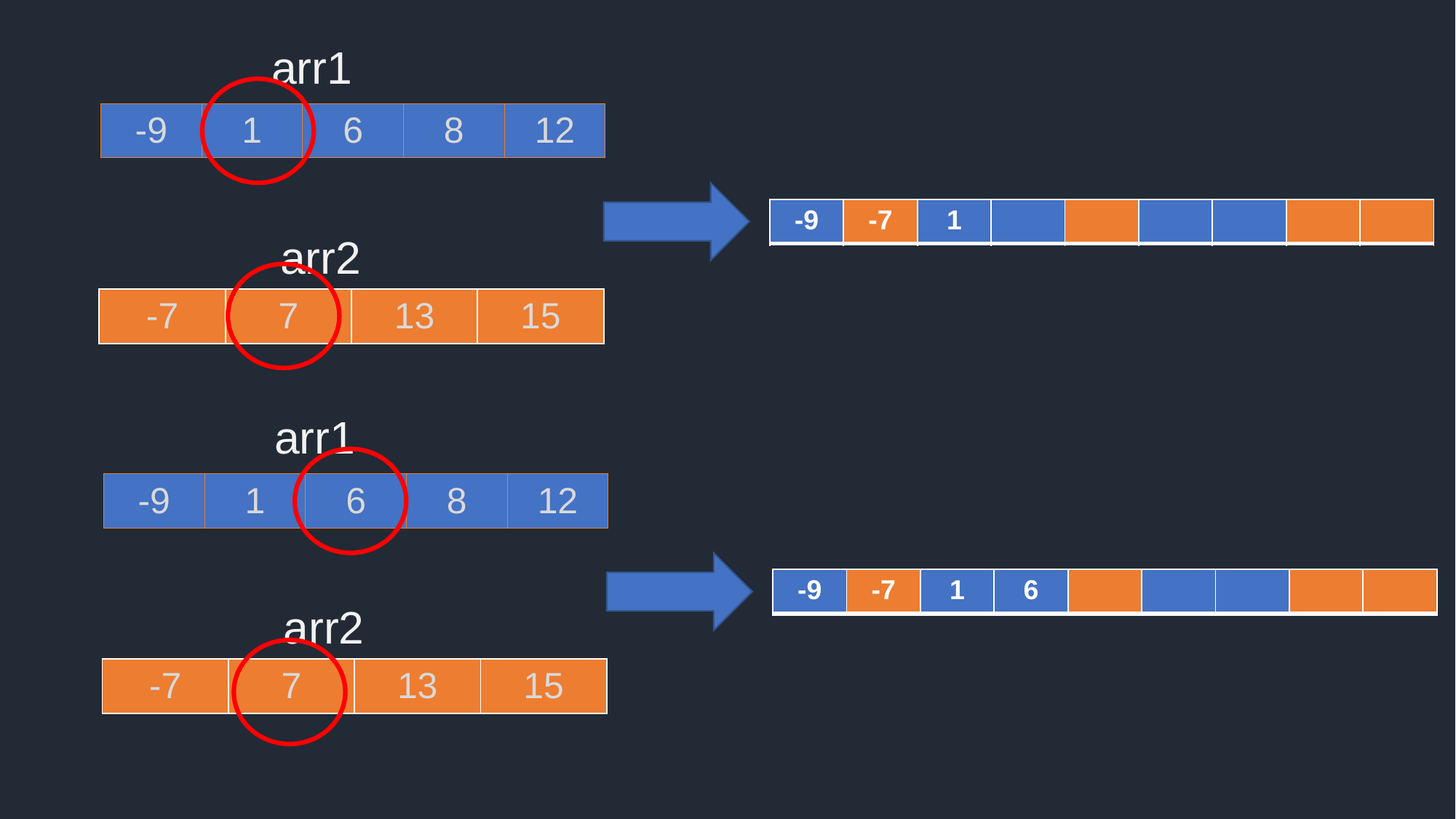

arr1

| -9 | 1 | 6 | 8 | 12 |
| --- | --- | --- | --- | --- |

| -9 | -7 | 1 |  |  |  |  |  |  |
| --- | --- | --- | --- | --- | --- | --- | --- | --- |
arr2

| -7 | 7 | 13 | 15 |
| --- | --- | --- | --- |
arr1

| -9 | 1 | 6 | 8 | 12 |
| --- | --- | --- | --- | --- |

| -9 | -7 | 1 | 6 |  |  |  |  |  |
| --- | --- | --- | --- | --- | --- | --- | --- | --- |
arr2

| -7 | 7 | 13 | 15 |
| --- | --- | --- | --- |